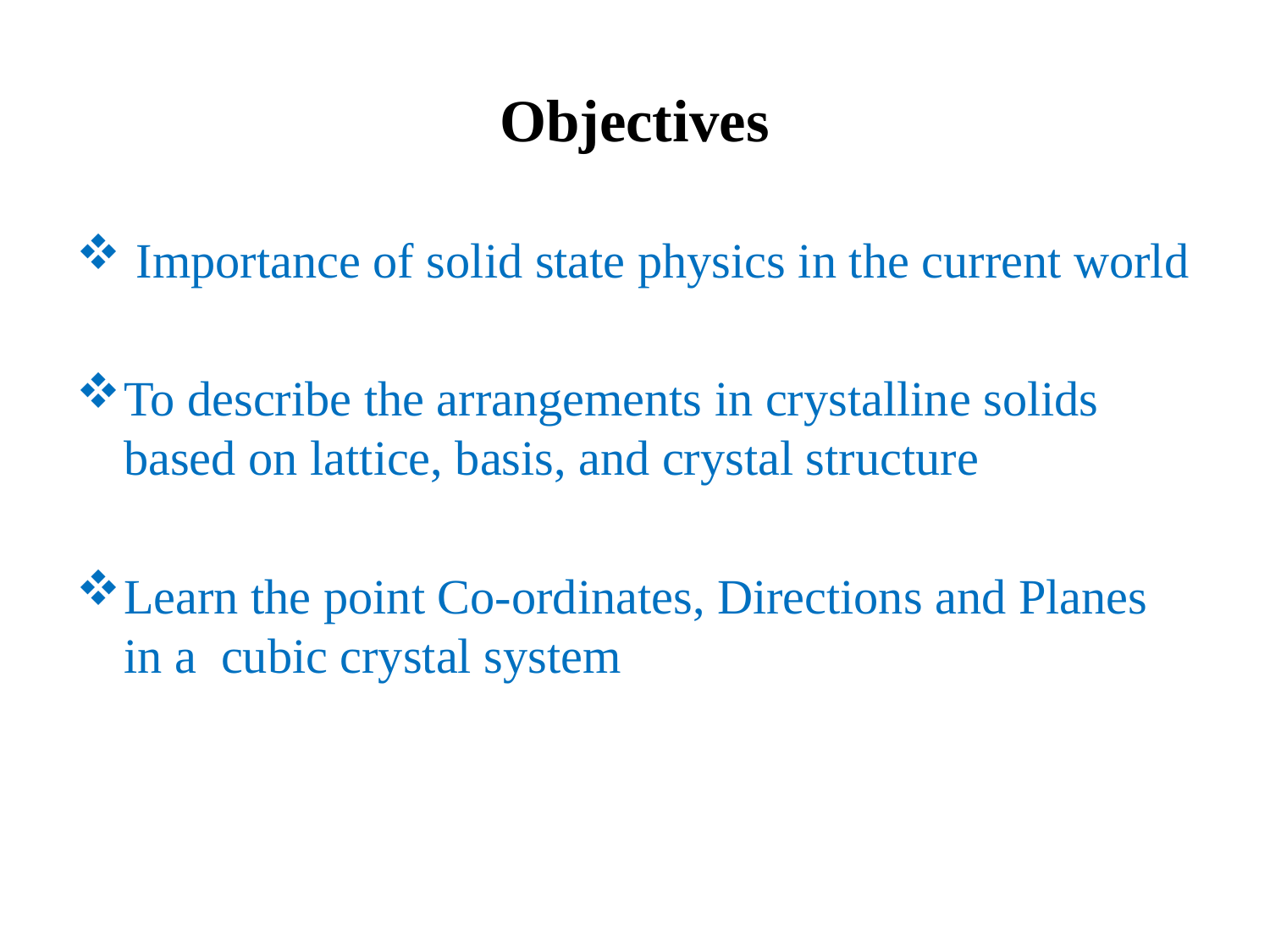

# Objectives
 Importance of solid state physics in the current world

To describe the arrangements in crystalline solids based on lattice, basis, and crystal structure

Learn the point Co-ordinates, Directions and Planes in a  cubic crystal system